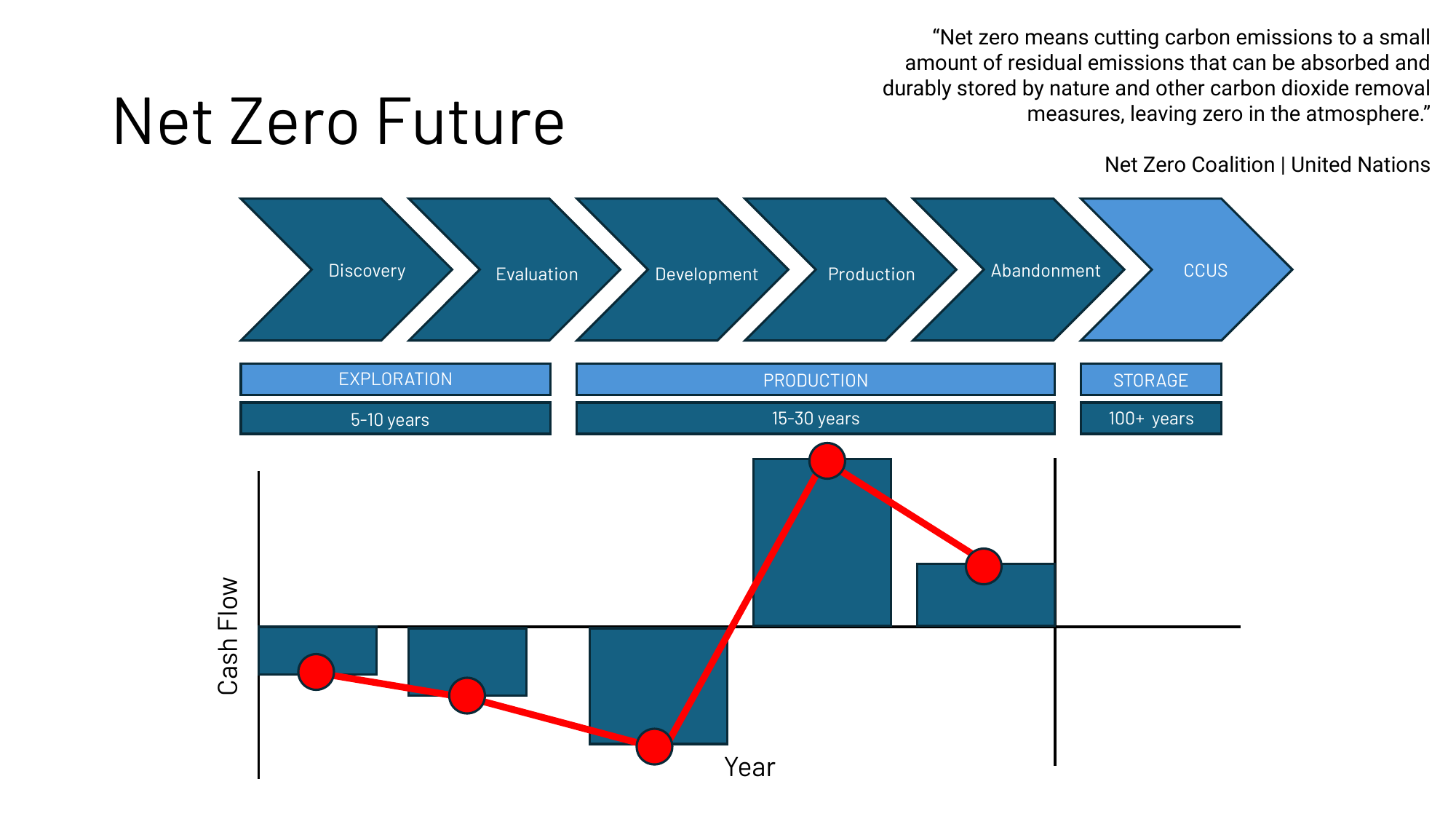

“Net zero means cutting carbon emissions to a small amount of residual emissions that can be absorbed and durably stored by nature and other carbon dioxide removal measures, leaving zero in the atmosphere.”
Net Zero Coalition | United Nations

CCUS
STORAGE

100+  years

# Net Zero Future

Discovery
Abandonment
Evaluation
Development
Production
EXPLORATION
PRODUCTION

15-30 years
5-10 years

Cash Flow

Year